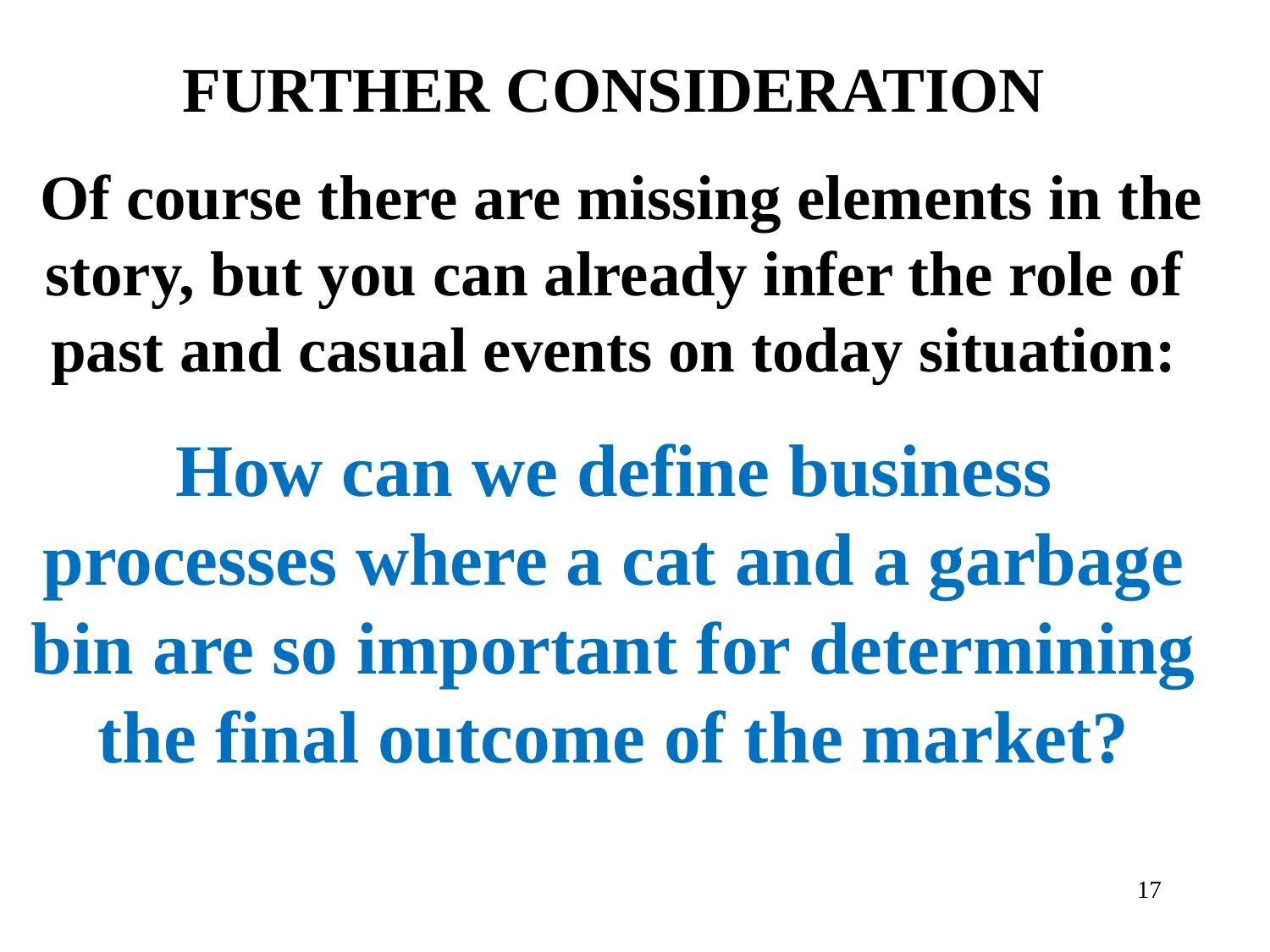

FURTHER CONSIDERATION
 Of course there are missing elements in the story, but you can already infer the role of past and casual events on today situation:
How can we define business processes where a cat and a garbage bin are so important for determining the final outcome of the market?
17